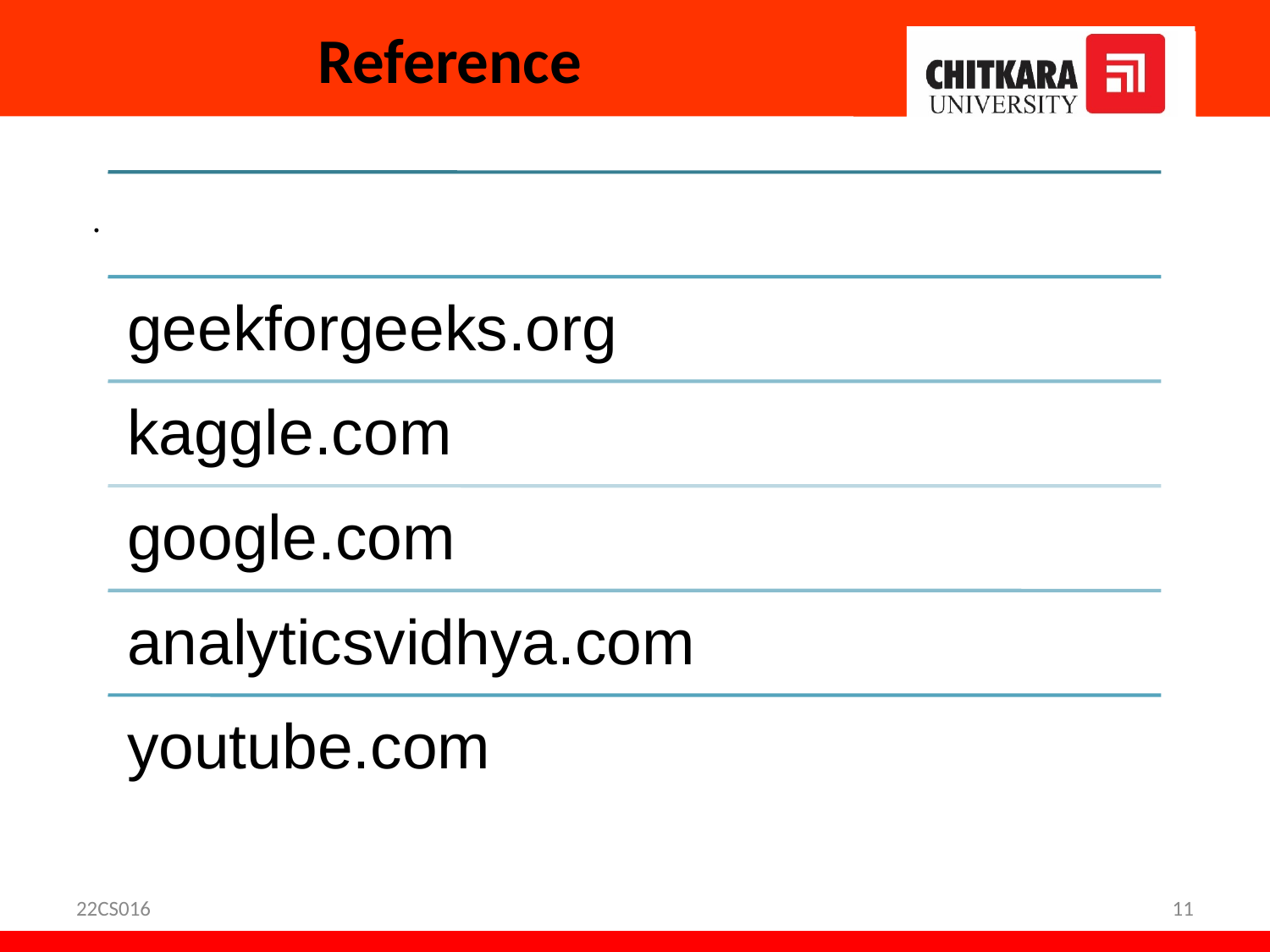

# Reference

geekforgeeks.org
kaggle.com
google.com
analyticsvidhya.com
youtube.com
.
22CS016
11